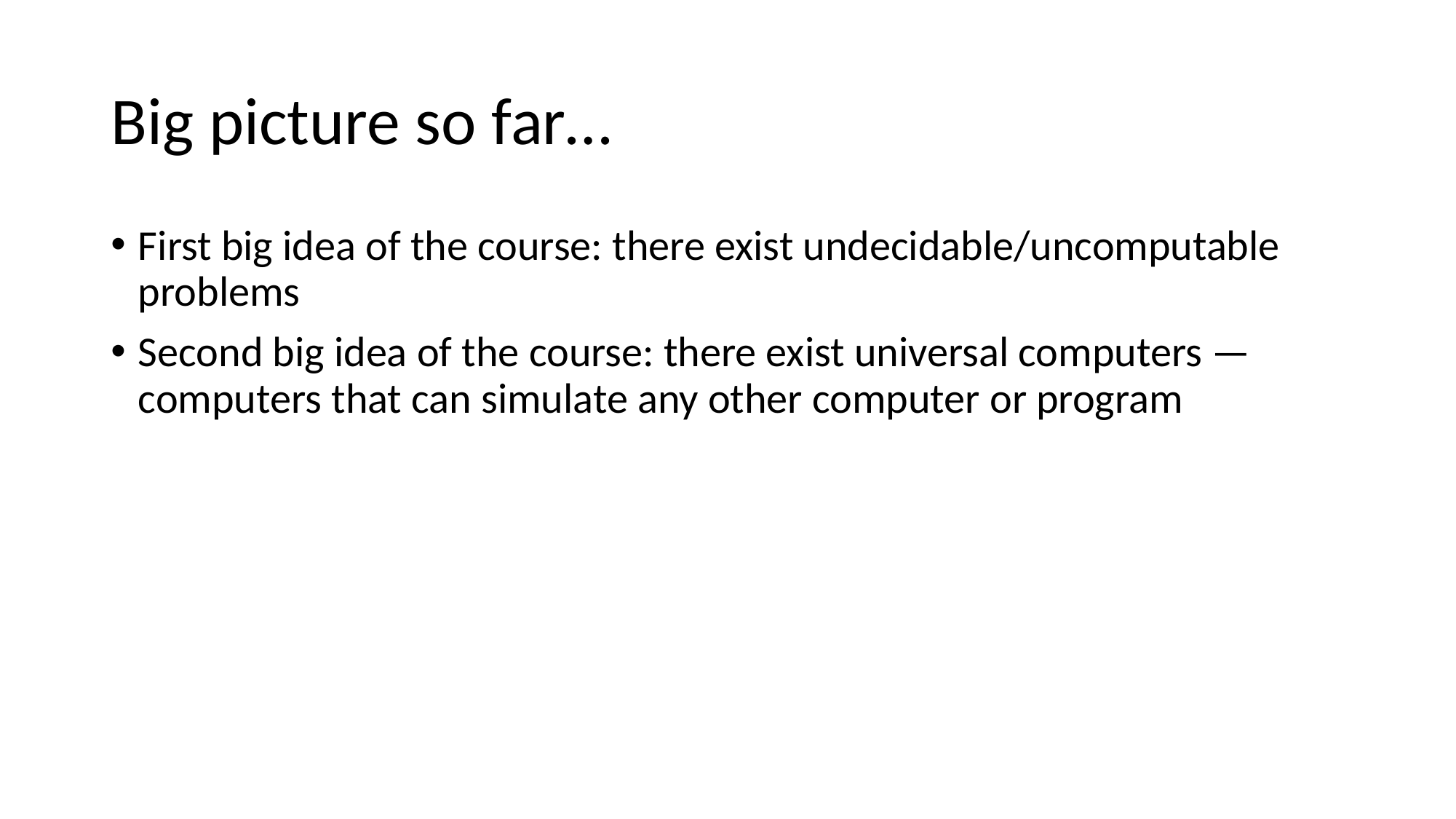

# Big picture so far…
First big idea of the course: there exist undecidable/uncomputable problems
Second big idea of the course: there exist universal computers — computers that can simulate any other computer or program